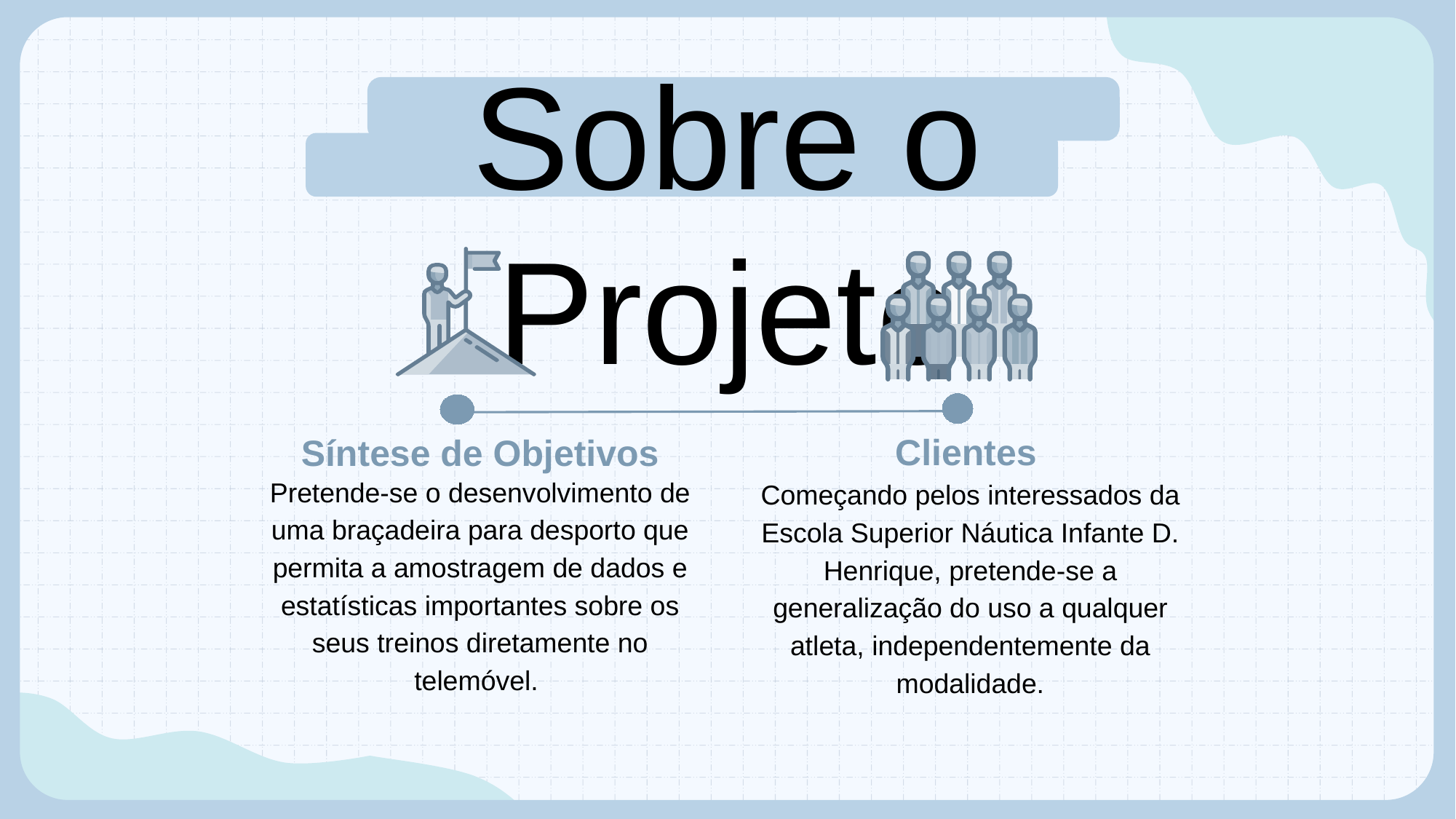

Sobre o Projeto

Clientes
Síntese de Objetivos
Pretende-se o desenvolvimento de uma braçadeira para desporto que permita a amostragem de dados e estatísticas importantes sobre os seus treinos diretamente no telemóvel.
Começando pelos interessados da Escola Superior Náutica Infante D. Henrique, pretende-se a generalização do uso a qualquer atleta, independentemente da modalidade.